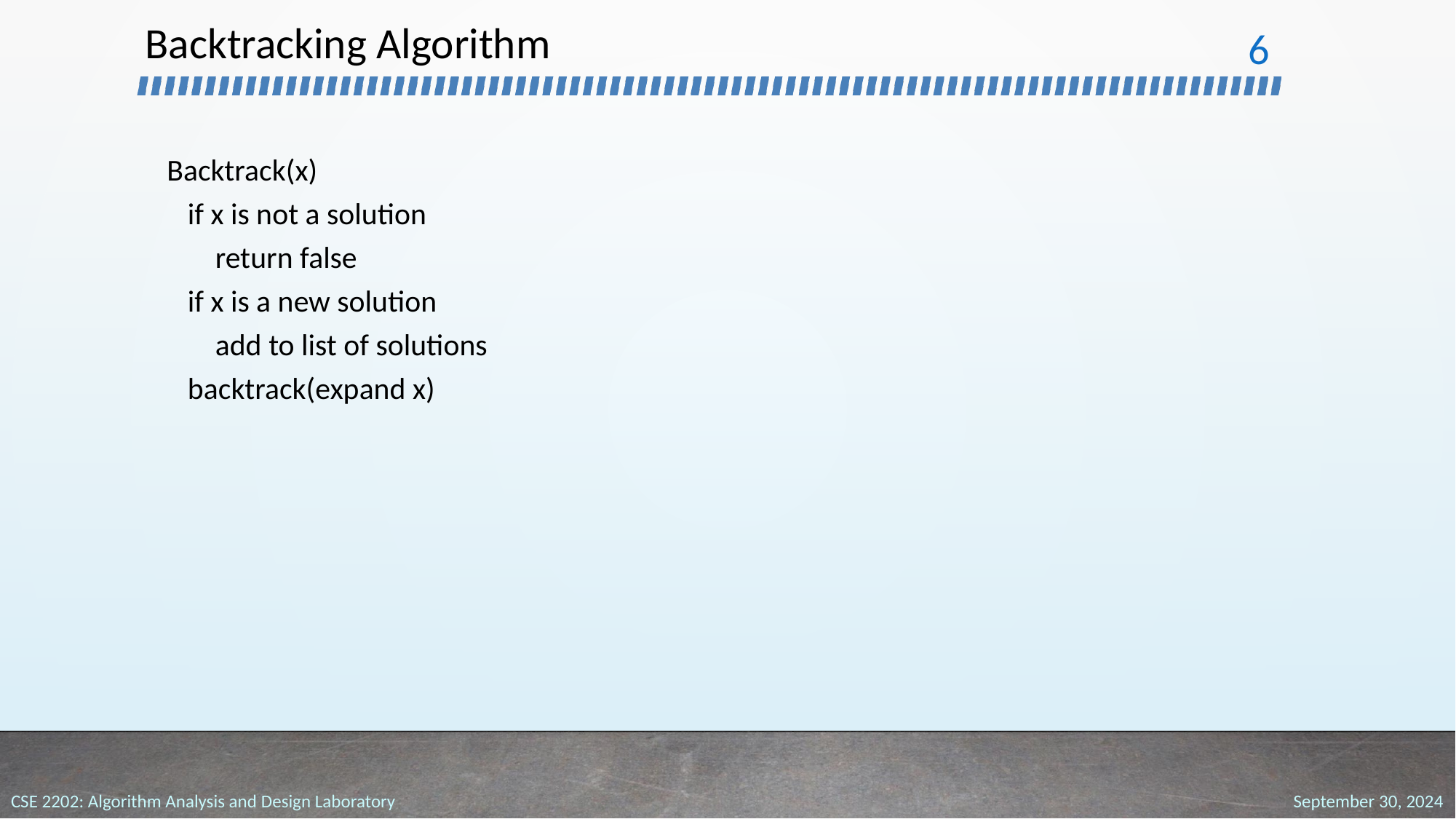

# Backtracking Algorithm

6
 Backtrack(x)
    if x is not a solution
        return false
    if x is a new solution
        add to list of solutions
    backtrack(expand x)

September 30, 2024
CSE 2202: Algorithm Analysis and Design Laboratory